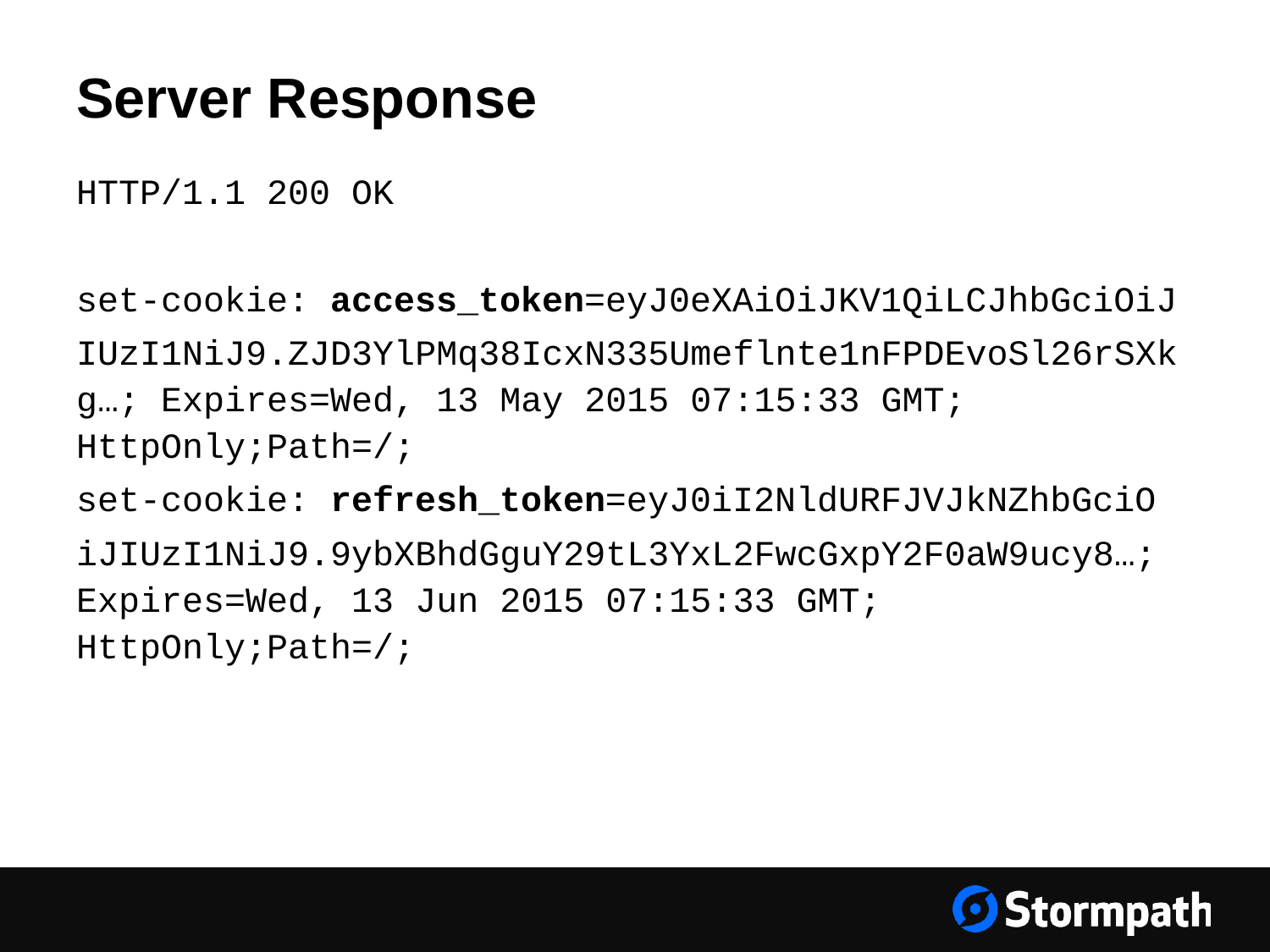

# Server Response
HTTP/1.1 200 OK

set-cookie: access_token=eyJ0eXAiOiJKV1QiLCJhbGciOiJ
IUzI1NiJ9.ZJD3YlPMq38IcxN335Umeflnte1nFPDEvoSl26rSXkg…; Expires=Wed, 13 May 2015 07:15:33 GMT; HttpOnly;Path=/;
set-cookie: refresh_token=eyJ0iI2NldURFJVJkNZhbGciO
iJIUzI1NiJ9.9ybXBhdGguY29tL3YxL2FwcGxpY2F0aW9ucy8…; Expires=Wed, 13 Jun 2015 07:15:33 GMT; HttpOnly;Path=/;